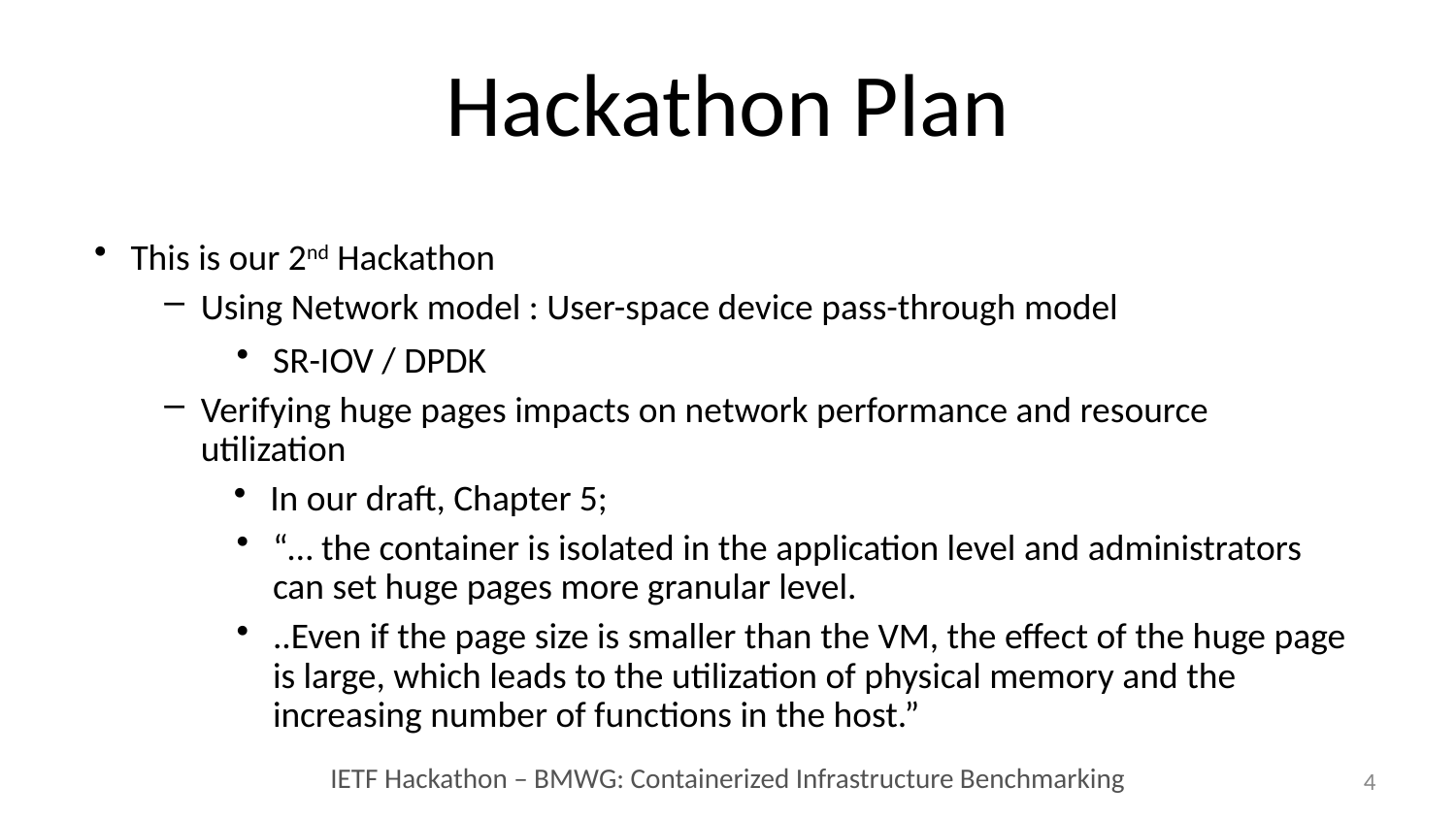

# Hackathon Plan
This is our 2nd Hackathon
Using Network model : User-space device pass-through model
SR-IOV / DPDK
Verifying huge pages impacts on network performance and resource utilization
In our draft, Chapter 5;
“… the container is isolated in the application level and administrators can set huge pages more granular level.
..Even if the page size is smaller than the VM, the effect of the huge page is large, which leads to the utilization of physical memory and the increasing number of functions in the host.”
4